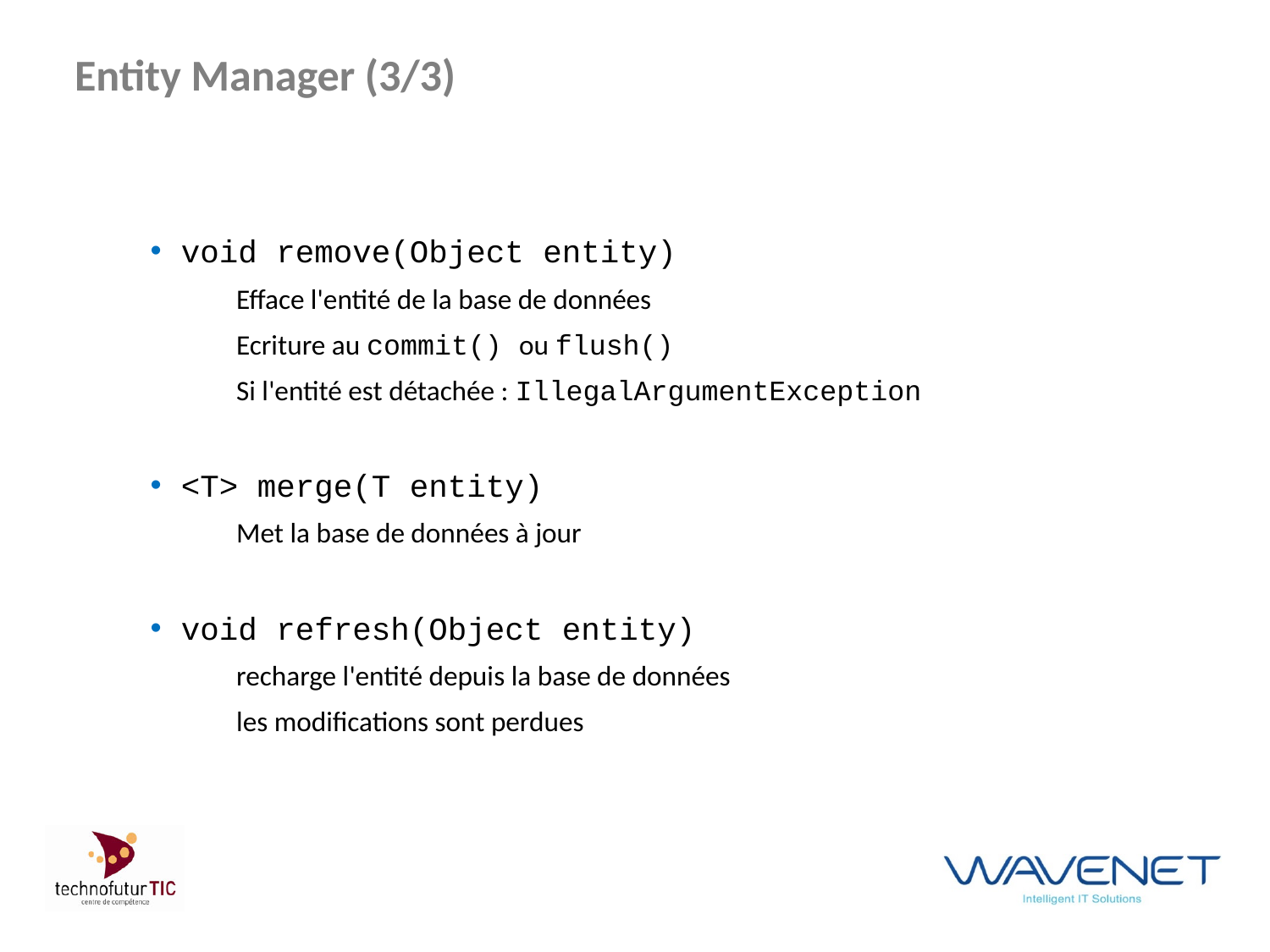

# Entity Manager (3/3)
void remove(Object entity)
Efface l'entité de la base de données
Ecriture au commit() ou flush()
Si l'entité est détachée : IllegalArgumentException

<T> merge(T entity)
Met la base de données à jour

void refresh(Object entity)
recharge l'entité depuis la base de données
les modifications sont perdues